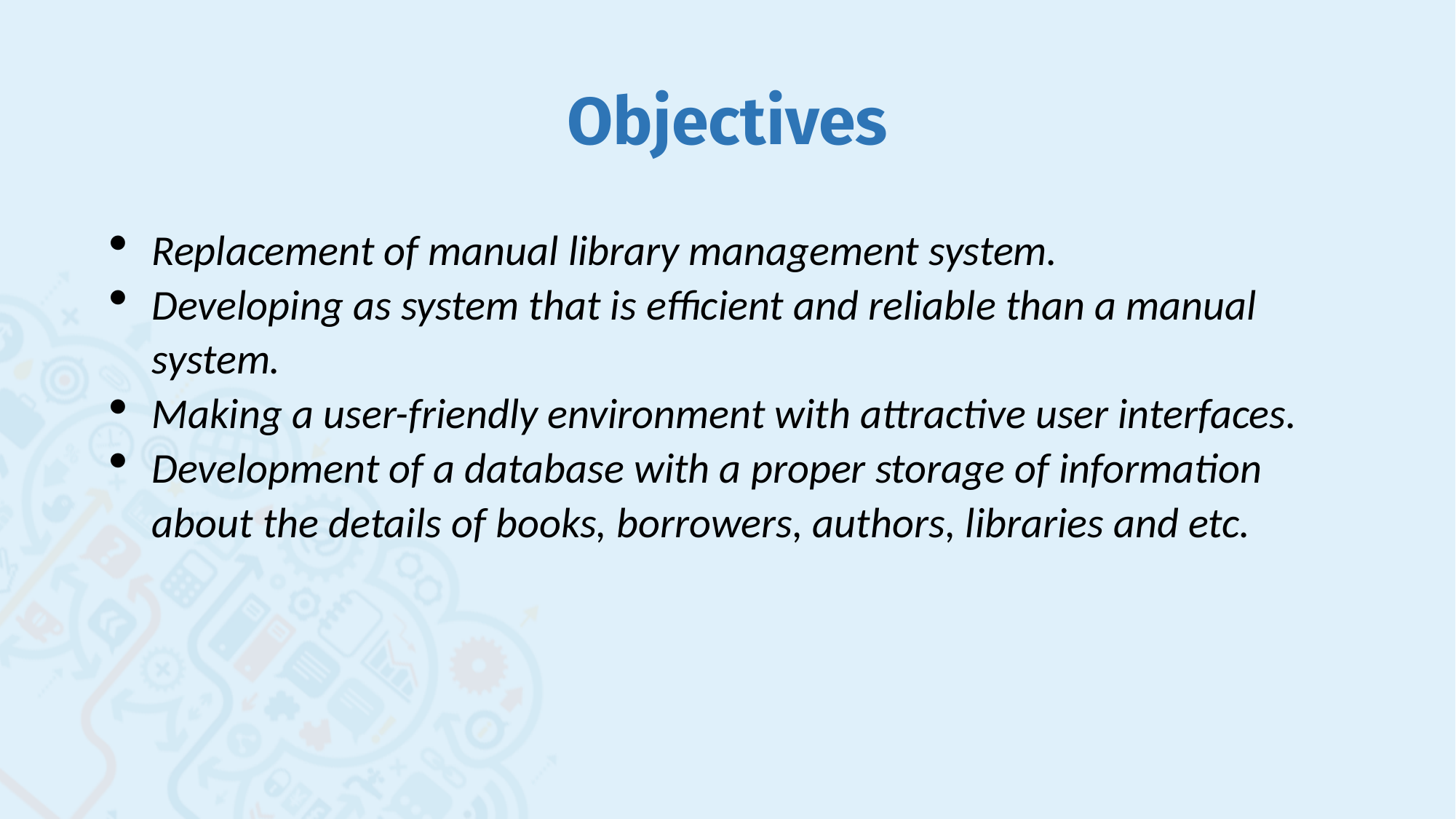

# Objectives
Replacement of manual library management system.
Developing as system that is efficient and reliable than a manual system.
Making a user-friendly environment with attractive user interfaces.
Development of a database with a proper storage of information about the details of books, borrowers, authors, libraries and etc.